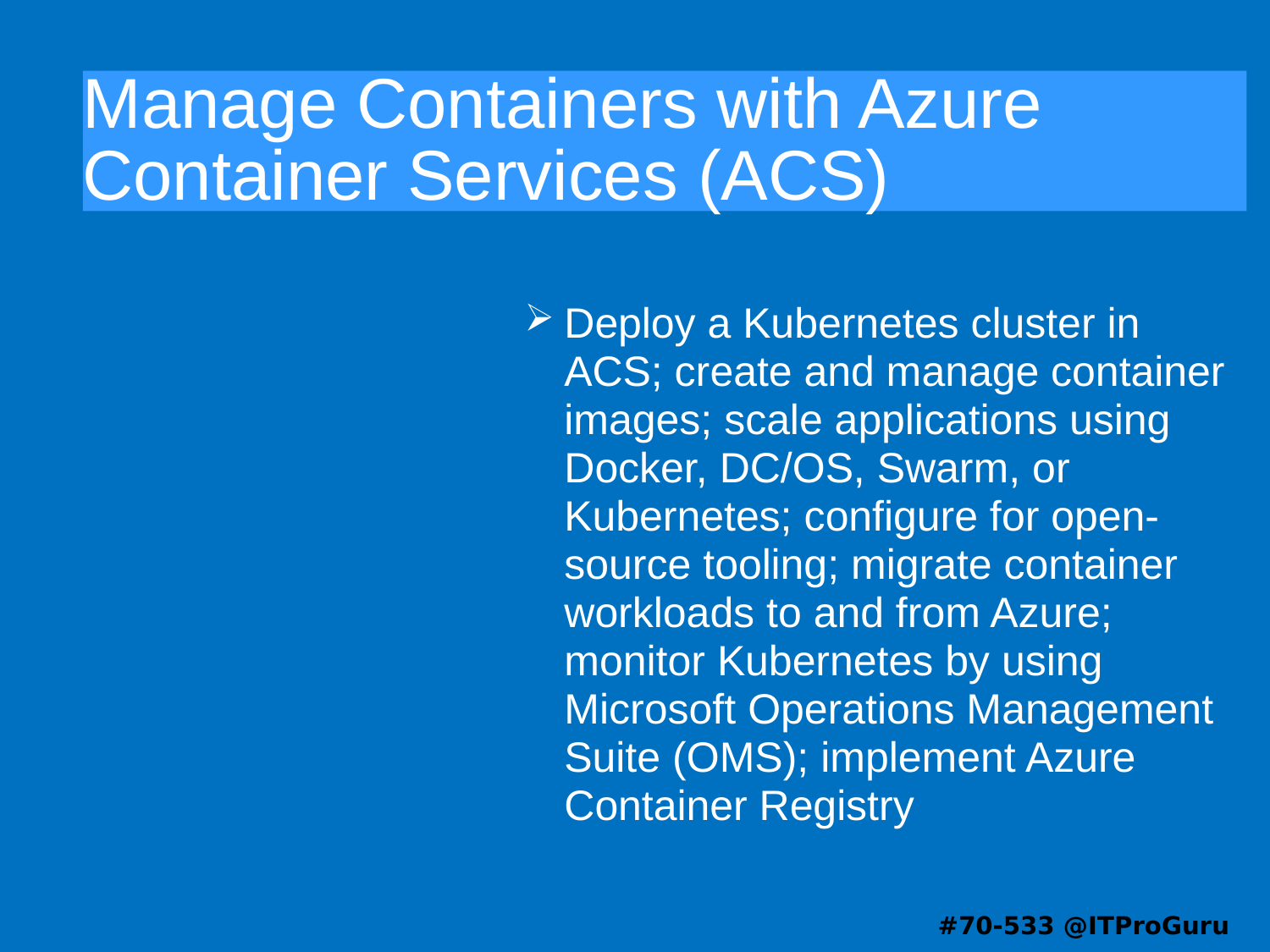

# Manage Containers with Azure Container Services (ACS)
Deploy a Kubernetes cluster in ACS; create and manage container images; scale applications using Docker, DC/OS, Swarm, or Kubernetes; configure for open-source tooling; migrate container workloads to and from Azure; monitor Kubernetes by using Microsoft Operations Management Suite (OMS); implement Azure Container Registry